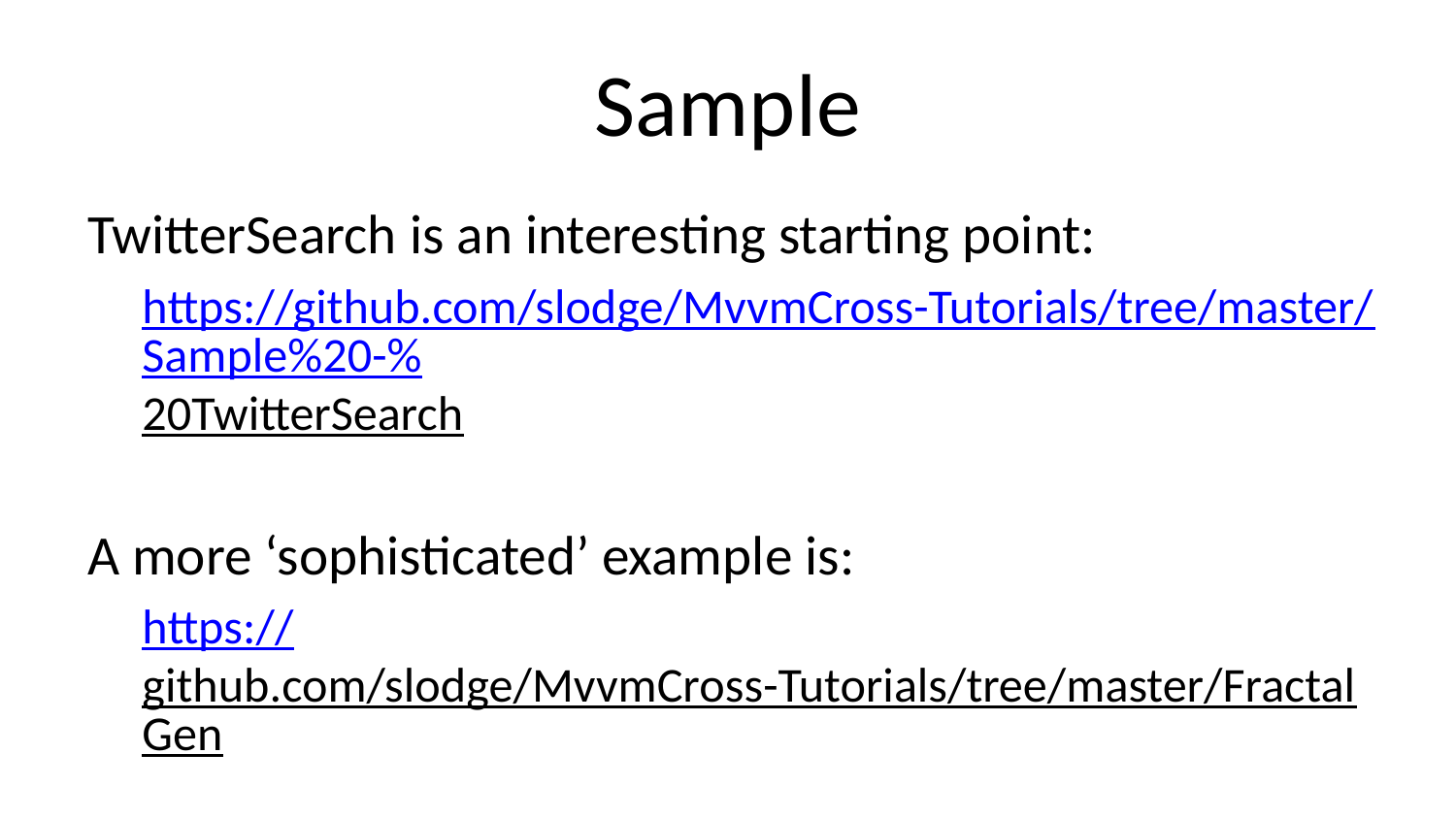

# Sample
TwitterSearch is an interesting starting point:
https://github.com/slodge/MvvmCross-Tutorials/tree/master/Sample%20-%20TwitterSearch

A more ‘sophisticated’ example is:
https://github.com/slodge/MvvmCross-Tutorials/tree/master/FractalGen